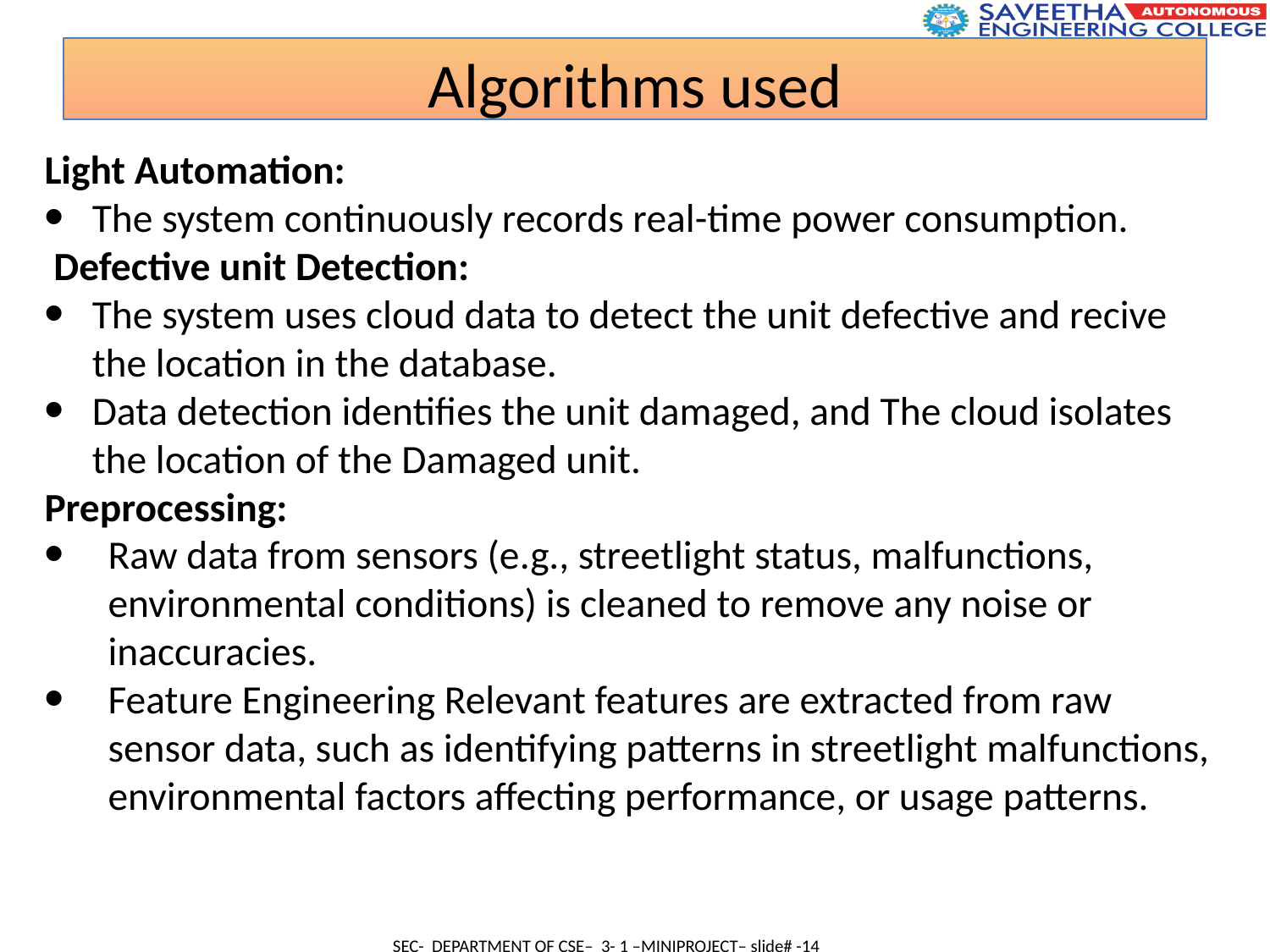

Algorithms used
Light Automation:
The system continuously records real-time power consumption.
 Defective unit Detection:
The system uses cloud data to detect the unit defective and recive the location in the database.
Data detection identifies the unit damaged, and The cloud isolates the location of the Damaged unit.
Preprocessing:
Raw data from sensors (e.g., streetlight status, malfunctions, environmental conditions) is cleaned to remove any noise or inaccuracies.
Feature Engineering Relevant features are extracted from raw sensor data, such as identifying patterns in streetlight malfunctions, environmental factors affecting performance, or usage patterns.